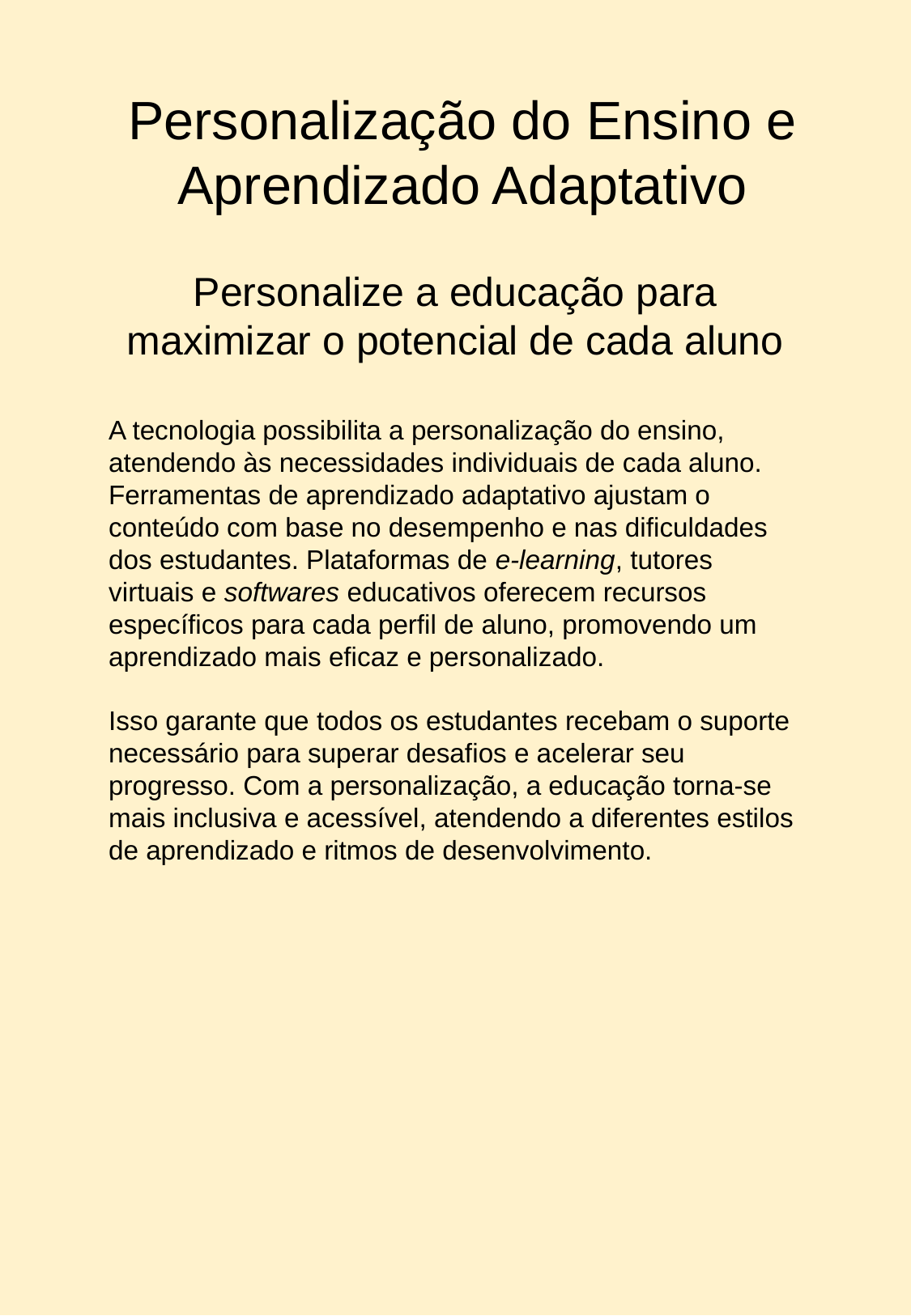

Personalização do Ensino e Aprendizado Adaptativo
Personalize a educação para maximizar o potencial de cada aluno
A tecnologia possibilita a personalização do ensino, atendendo às necessidades individuais de cada aluno. Ferramentas de aprendizado adaptativo ajustam o conteúdo com base no desempenho e nas dificuldades dos estudantes. Plataformas de e-learning, tutores virtuais e softwares educativos oferecem recursos específicos para cada perfil de aluno, promovendo um aprendizado mais eficaz e personalizado.

Isso garante que todos os estudantes recebam o suporte necessário para superar desafios e acelerar seu progresso. Com a personalização, a educação torna-se mais inclusiva e acessível, atendendo a diferentes estilos de aprendizado e ritmos de desenvolvimento.